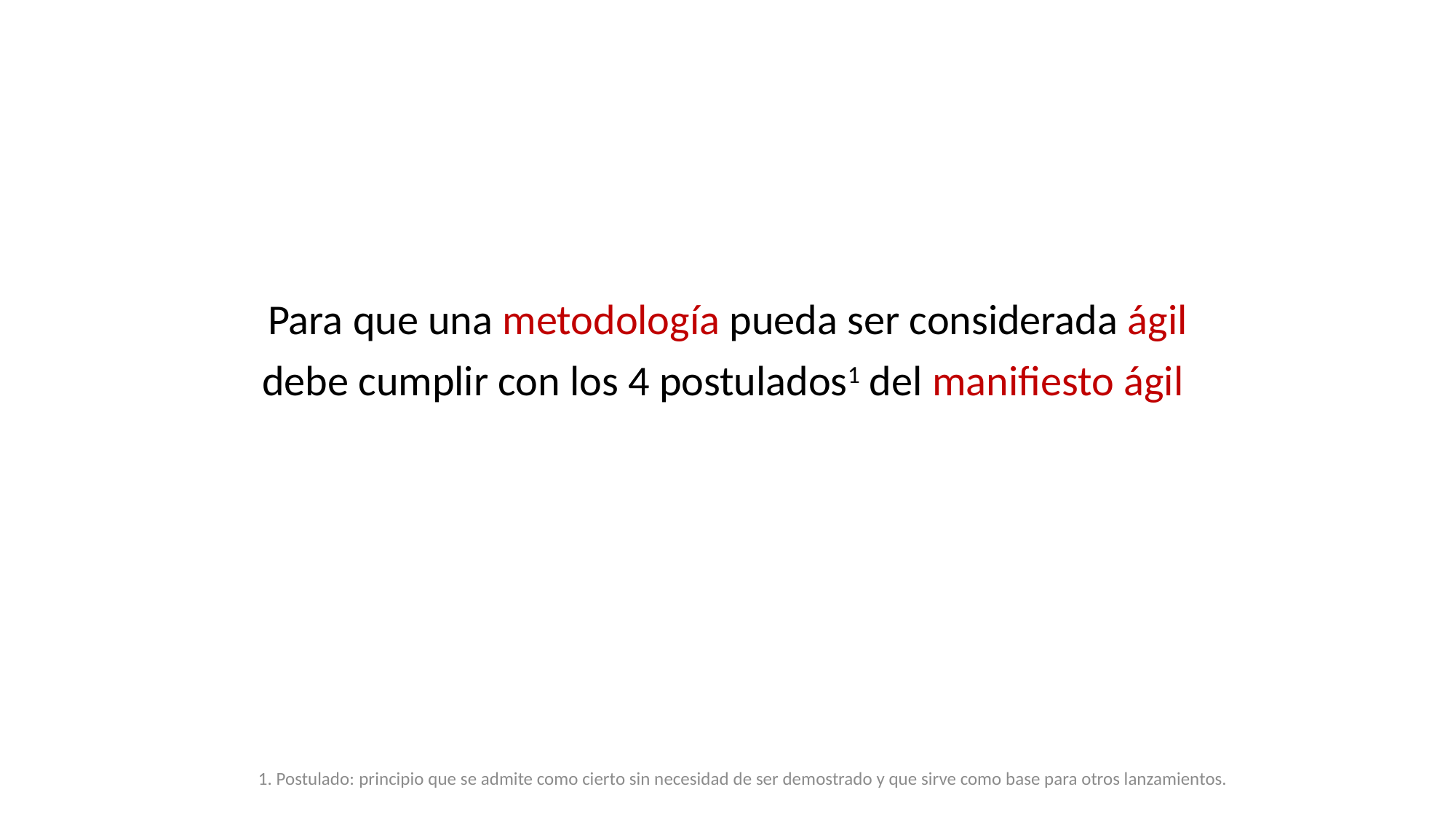

Para que una metodología pueda ser considerada ágil
debe cumplir con los 4 postulados1 del manifiesto ágil
1. Postulado: principio que se admite como cierto sin necesidad de ser demostrado y que sirve como base para otros lanzamientos.